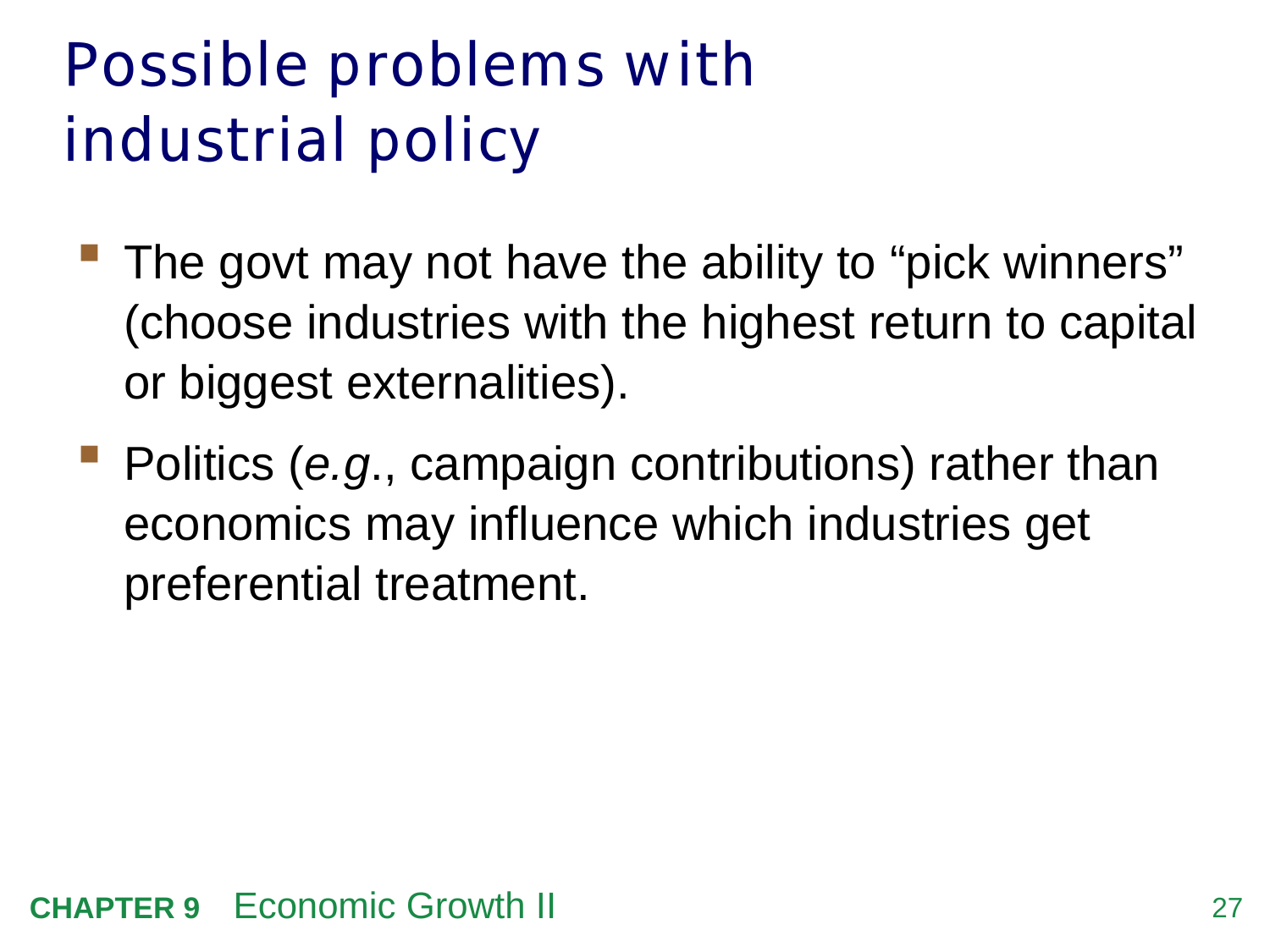

# Possible problems with industrial policy
The govt may not have the ability to “pick winners” (choose industries with the highest return to capital or biggest externalities).
Politics (e.g., campaign contributions) rather than economics may influence which industries get preferential treatment.